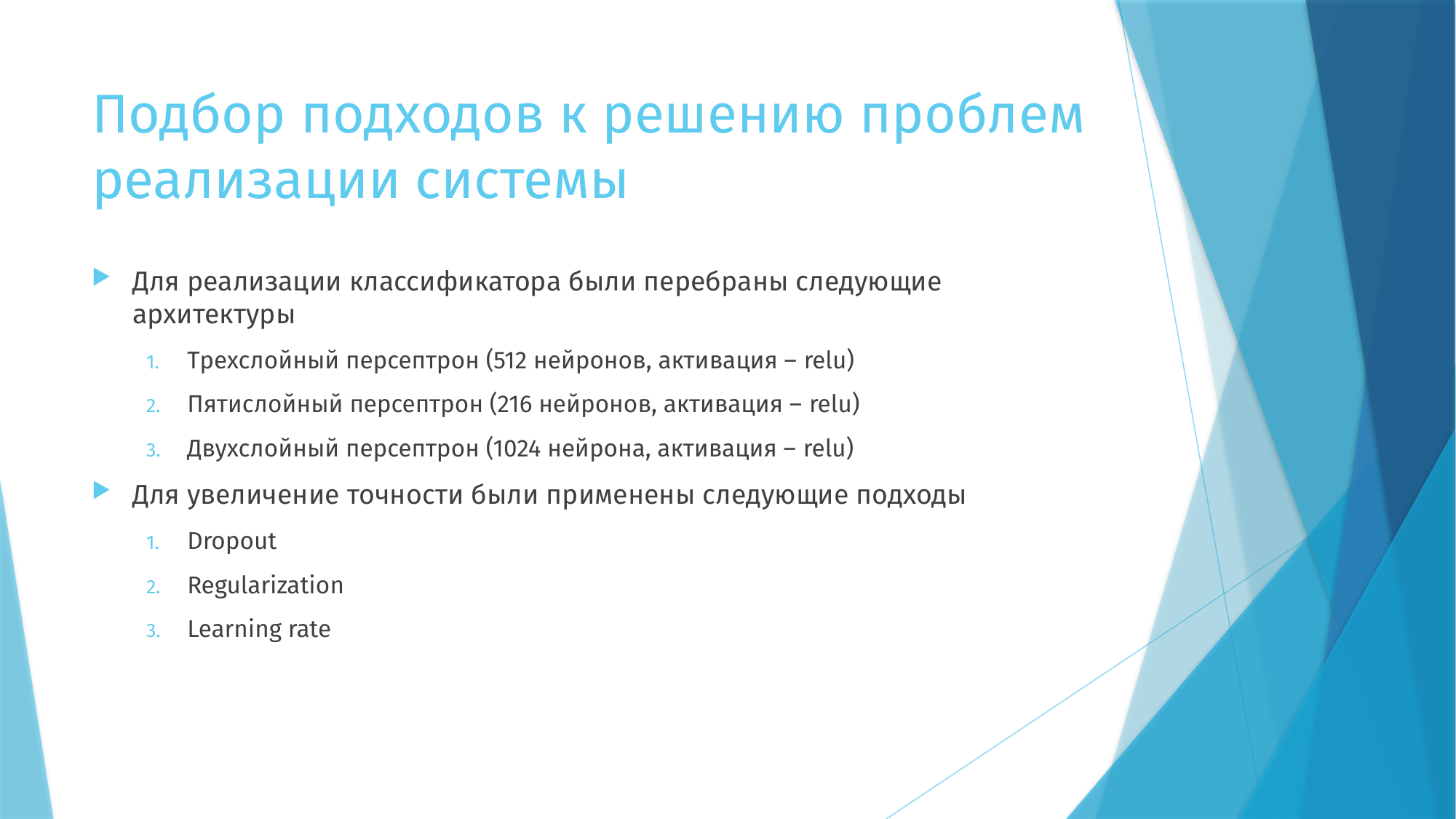

# Подбор подходов к решению проблем реализации системы
Для реализации классификатора были перебраны следующие архитектуры
Трехслойный персептрон (512 нейронов, активация – relu)
Пятислойный персептрон (216 нейронов, активация – relu)
Двухслойный персептрон (1024 нейрона, активация – relu)
Для увеличение точности были применены следующие подходы
Dropout
Regularization
Learning rate